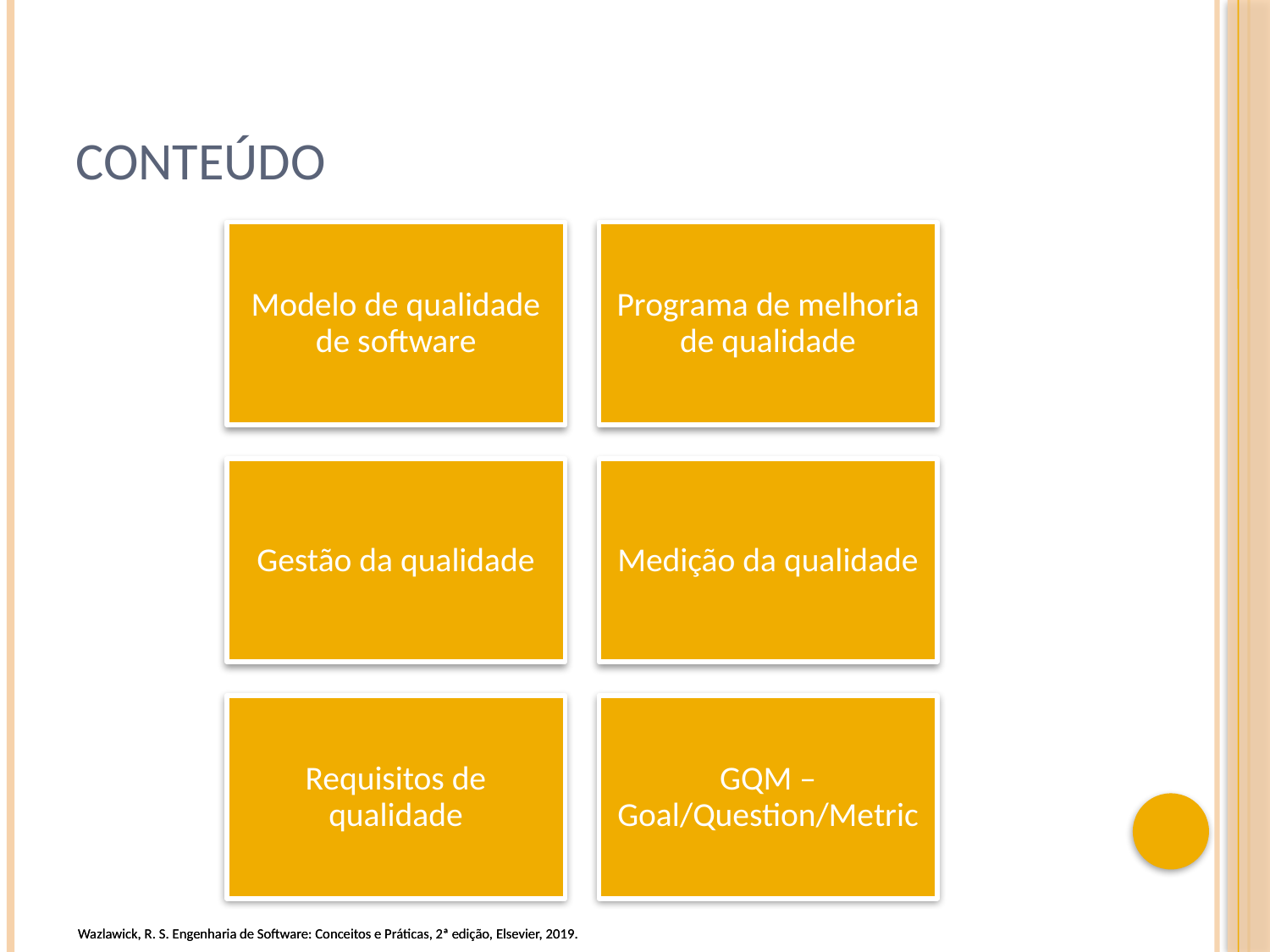

# Conteúdo
Modelo de qualidade de software
Programa de melhoria de qualidade
Gestão da qualidade
Medição da qualidade
Requisitos de qualidade
GQM – Goal/Question/Metric